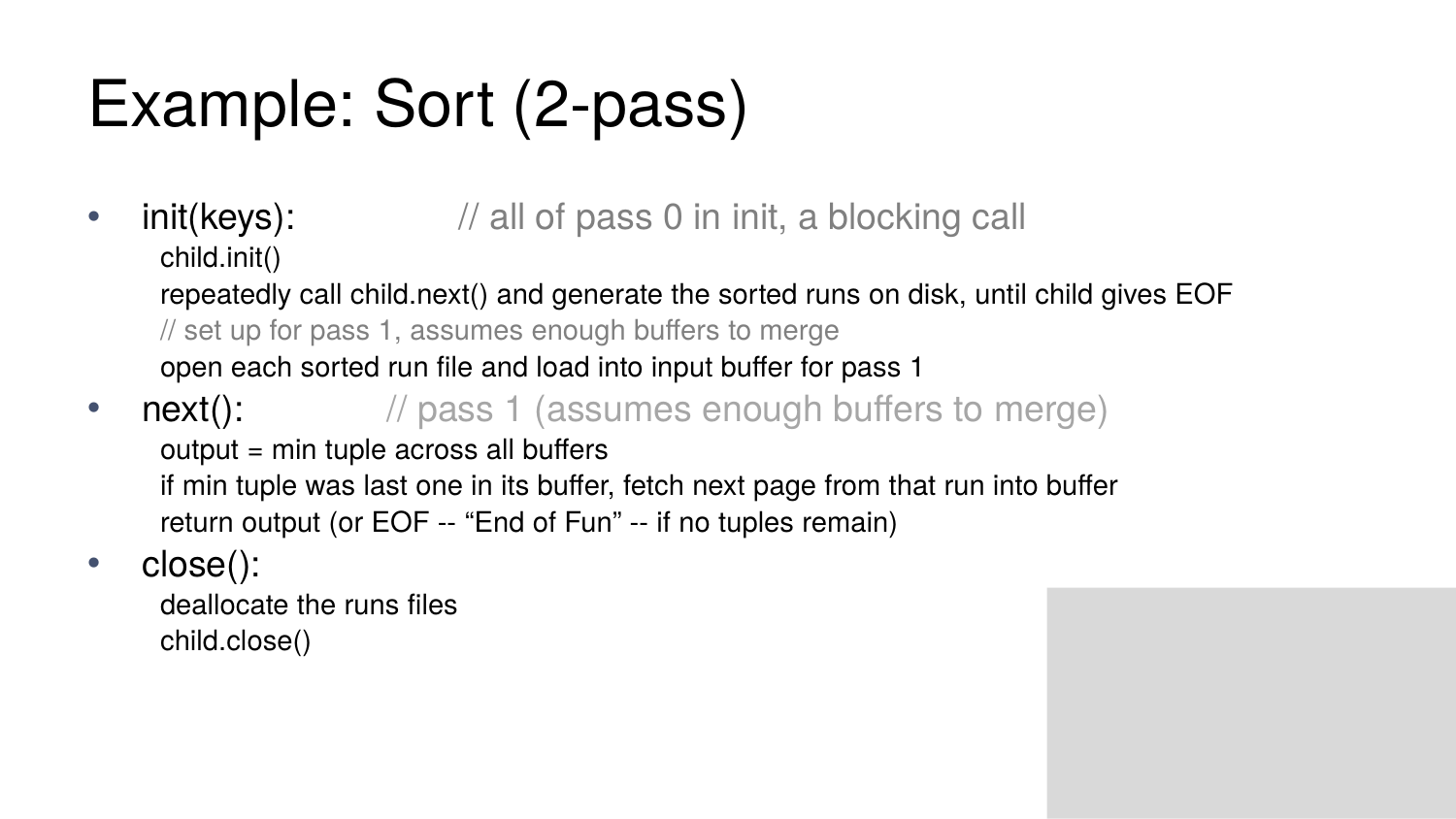

# Example: Sort (2-pass)
init(keys):                // all of pass 0 in init, a blocking call
child.init()
repeatedly call child.next() and generate the sorted runs on disk, until child gives EOF
// set up for pass 1, assumes enough buffers to merge
open each sorted run file and load into input buffer for pass 1
next():              // pass 1 (assumes enough buffers to merge)
output = min tuple across all buffers
if min tuple was last one in its buffer, fetch next page from that run into buffer
return output (or EOF -- “End of Fun” -- if no tuples remain)
close():
deallocate the runs files
child.close()